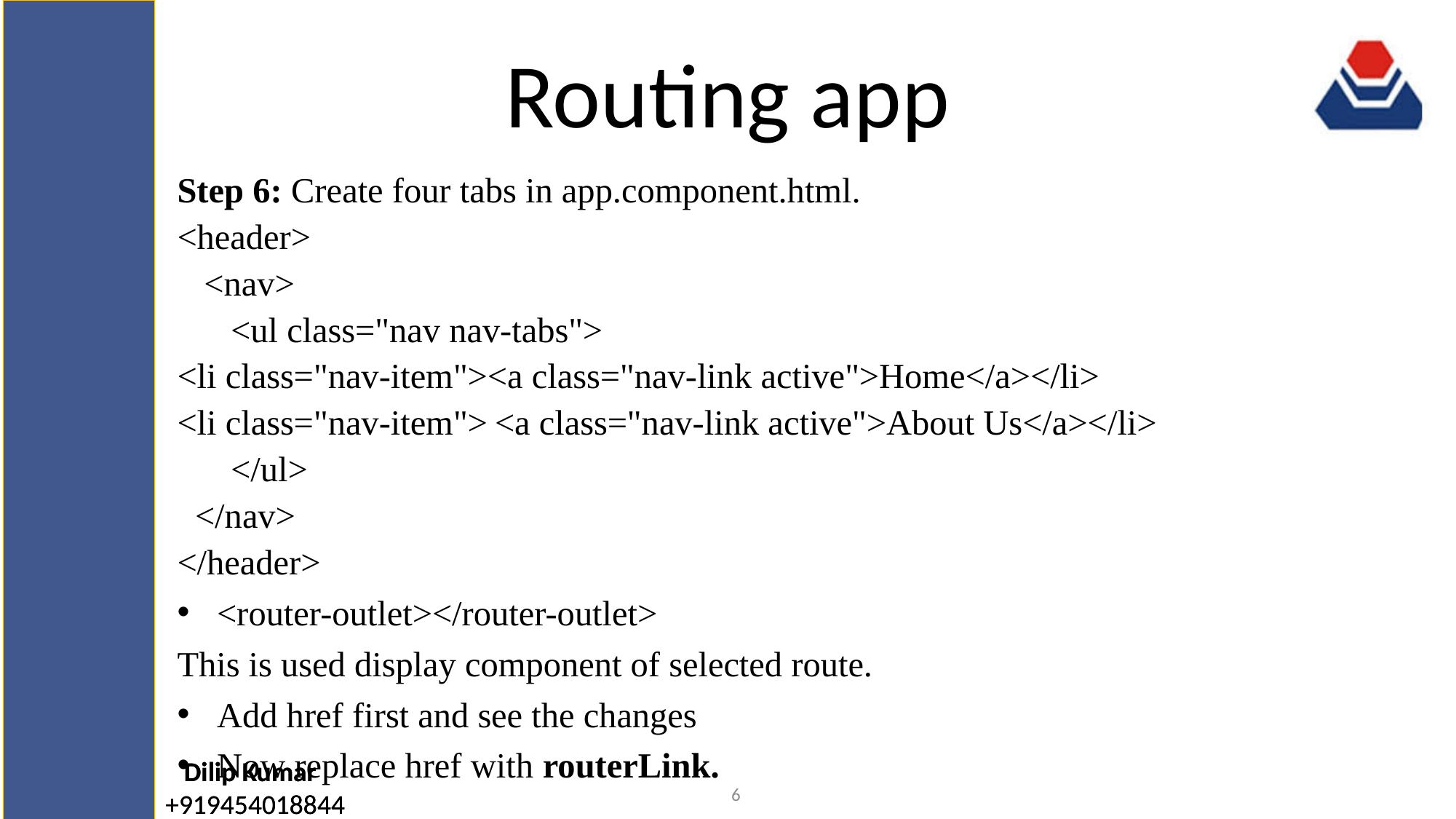

# Routing app
Step 6: Create four tabs in app.component.html.
<header>
   <nav>
      <ul class="nav nav-tabs">
	<li class="nav-item"><a class="nav-link active">Home</a></li>
	<li class="nav-item">	<a class="nav-link active">About Us</a></li>
	      </ul>
  </nav>
</header>
<router-outlet></router-outlet>
	This is used display component of selected route.
Add href first and see the changes
Now replace href with routerLink.

6